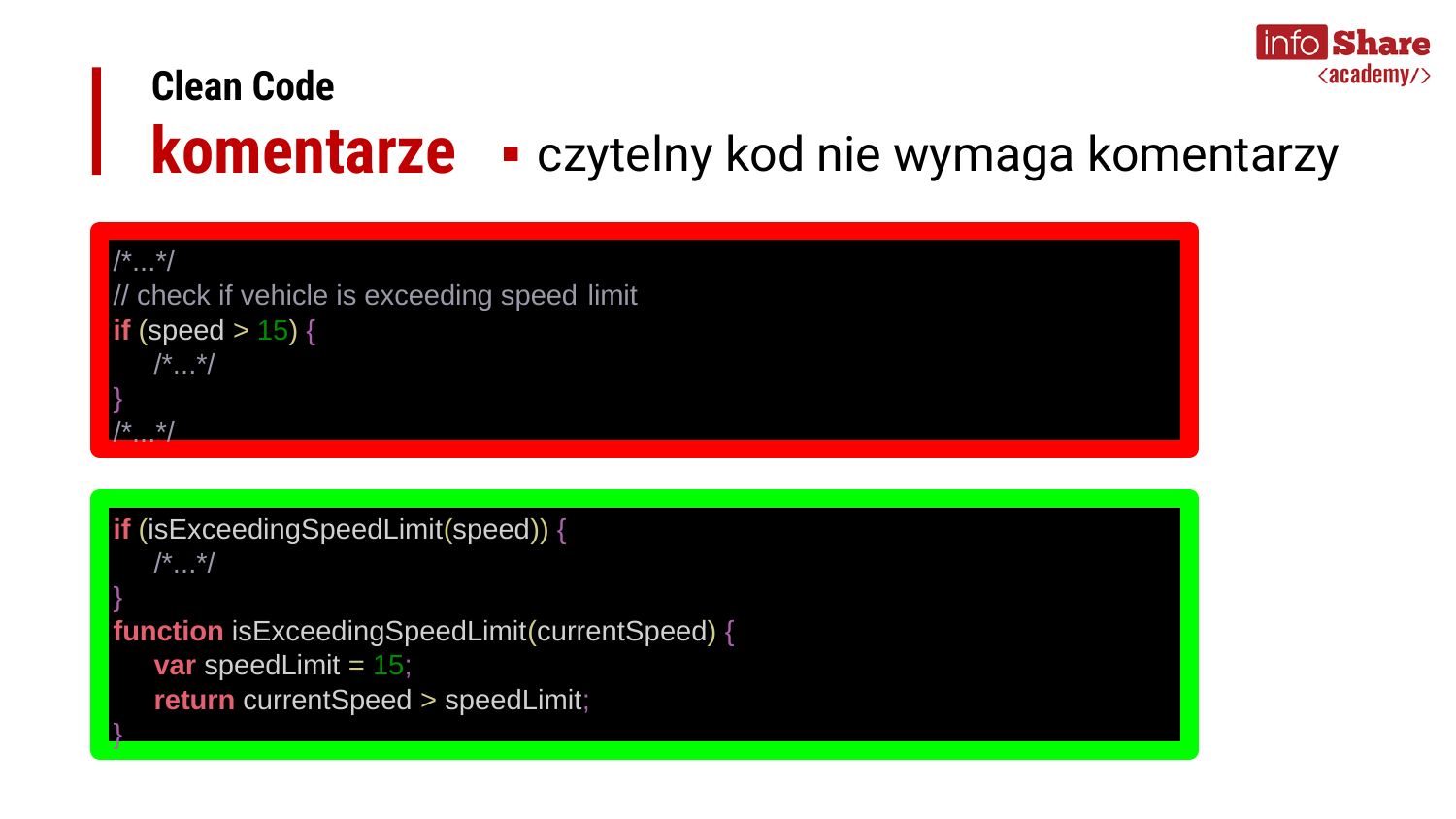

Clean Code
komentarze
czytelny kod nie wymaga komentarzy

/*...*/
// check if vehicle is exceeding speed limit
if (speed > 15) {
/*...*/
}
/*...*/

if (isExceedingSpeedLimit(speed)) {
/*...*/
}
function isExceedingSpeedLimit(currentSpeed) {
var speedLimit = 15;
return currentSpeed > speedLimit;
}